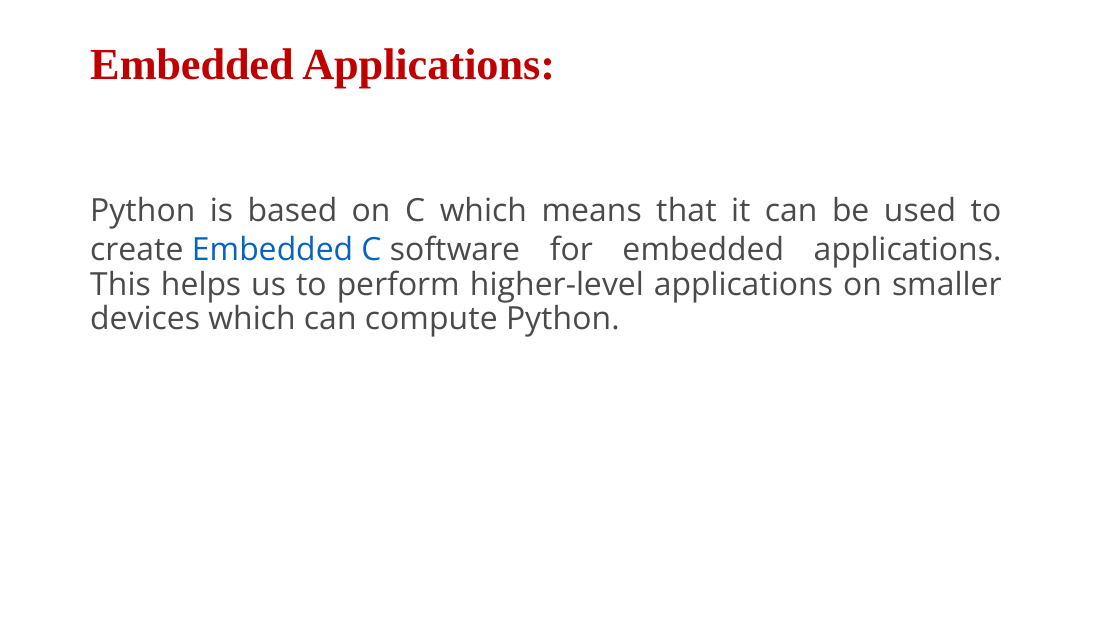

# Embedded Applications:
Python is based on C which means that it can be used to create Embedded C software for embedded applications. This helps us to perform higher-level applications on smaller devices which can compute Python.